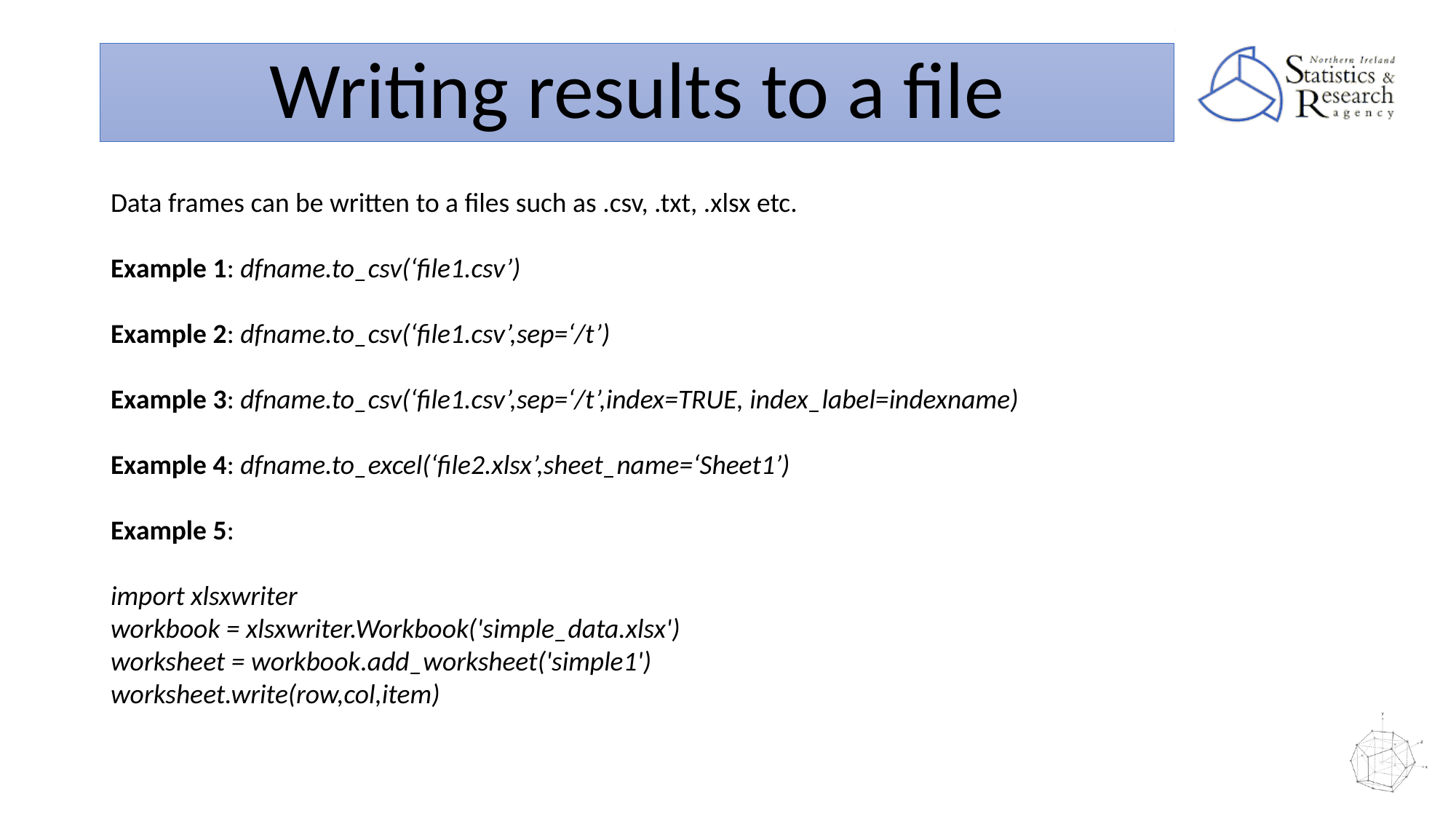

Writing results to a file
Data frames can be written to a files such as .csv, .txt, .xlsx etc.

Example 1: dfname.to_csv(‘file1.csv’)

Example 2: dfname.to_csv(‘file1.csv’,sep=‘/t’)

Example 3: dfname.to_csv(‘file1.csv’,sep=‘/t’,index=TRUE, index_label=indexname)

Example 4: dfname.to_excel(‘file2.xlsx’,sheet_name=‘Sheet1’)

Example 5:

import xlsxwriter
workbook = xlsxwriter.Workbook('simple_data.xlsx')
worksheet = workbook.add_worksheet('simple1')
worksheet.write(row,col,item)